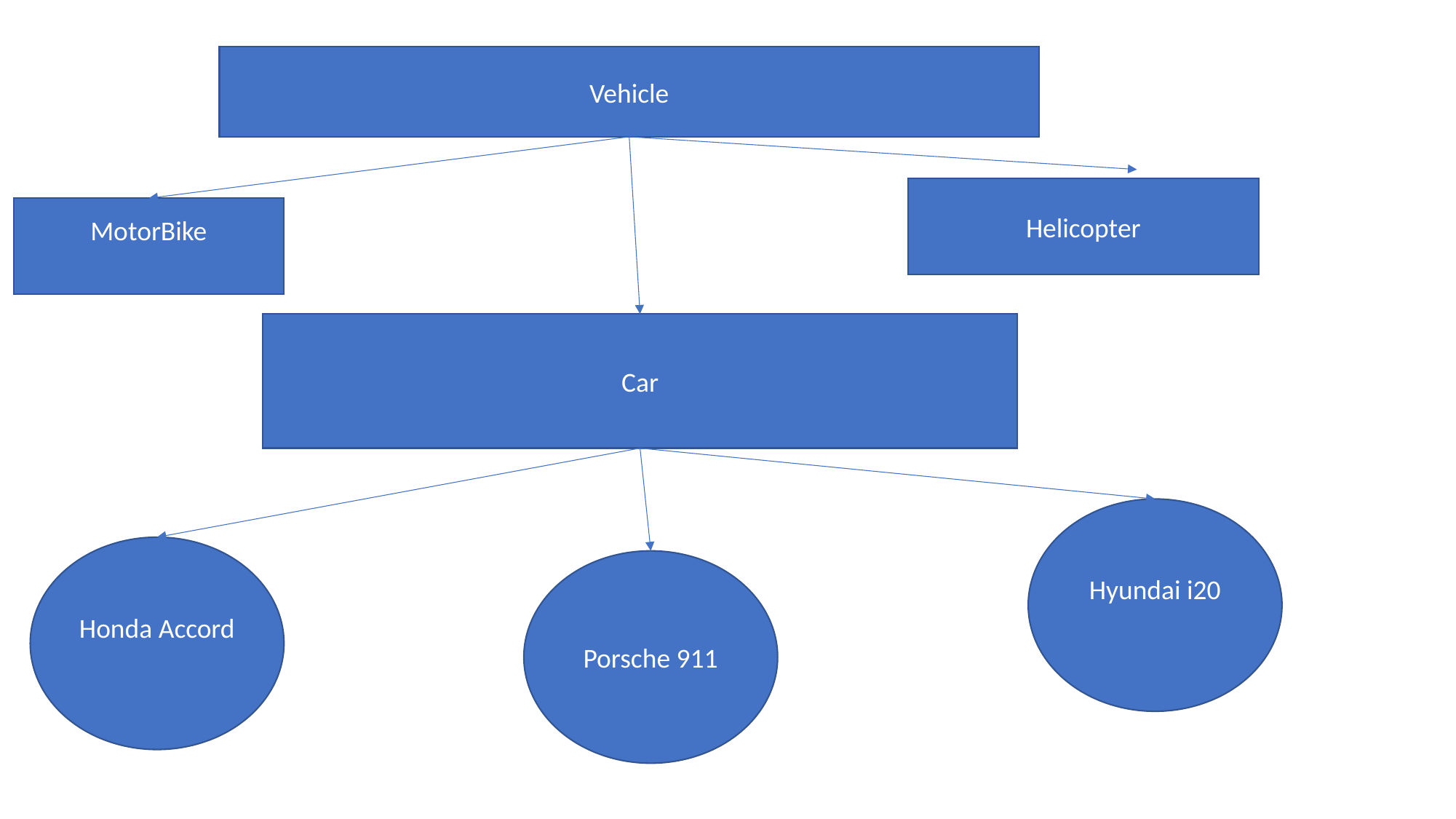

Vehicle
Helicopter
MotorBike

Car
Hyundai i20

Honda Accord

Porsche 911